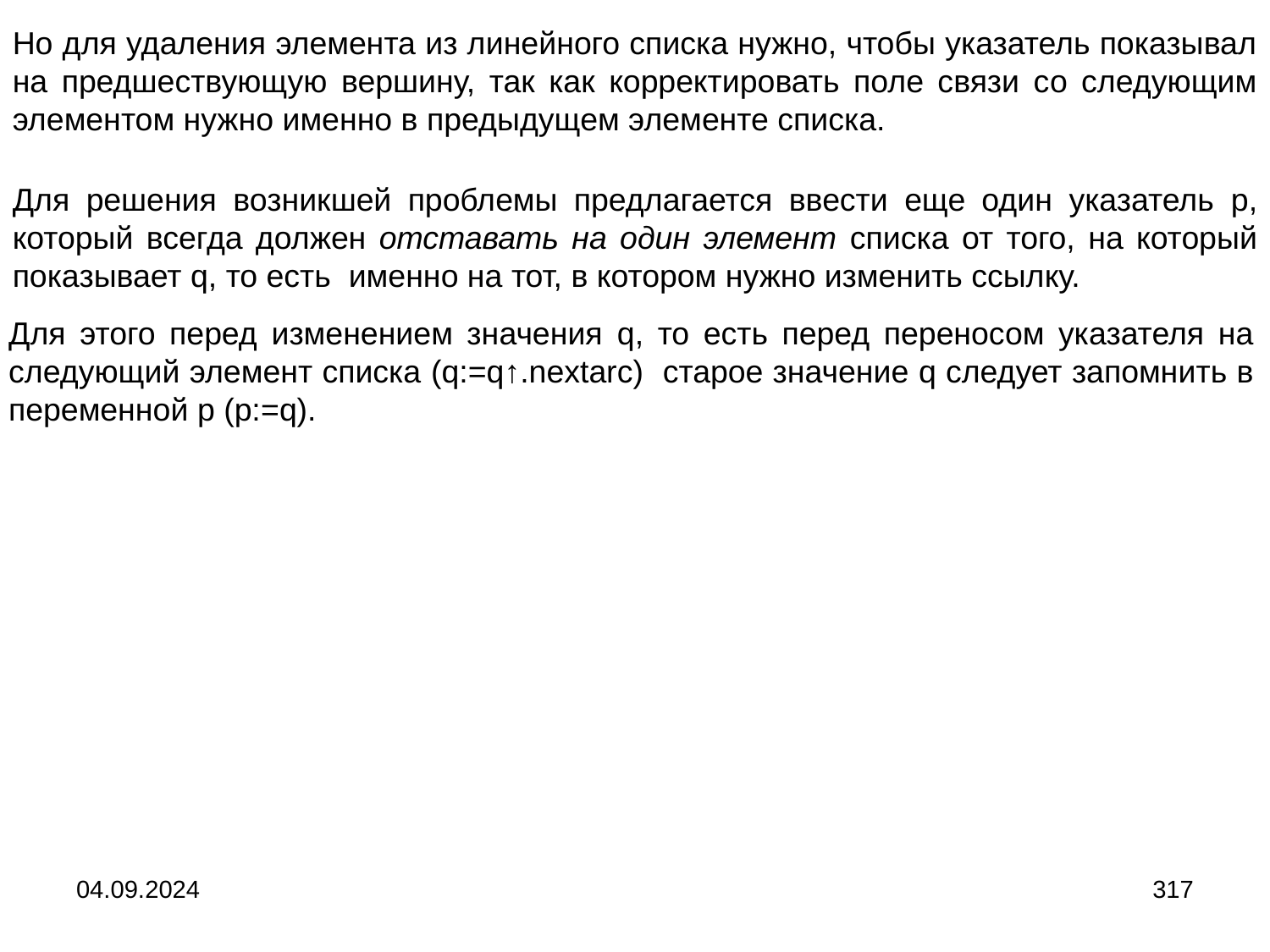

Но для удаления элемента из линейного списка нужно, чтобы указатель показывал на предшествующую вершину, так как корректировать поле связи со следующим элементом нужно именно в предыдущем элементе списка.
Для решения возникшей проблемы предлагается ввести еще один указатель p, который всегда должен отставать на один элемент списка от того, на который показывает q, то есть  именно на тот, в котором нужно изменить ссылку.
Для этого перед изменением значения q, то есть перед переносом указателя на следующий элемент списка (q:=q↑.nextarc)  старое значение q следует запомнить в переменной p (p:=q).
04.09.2024
317